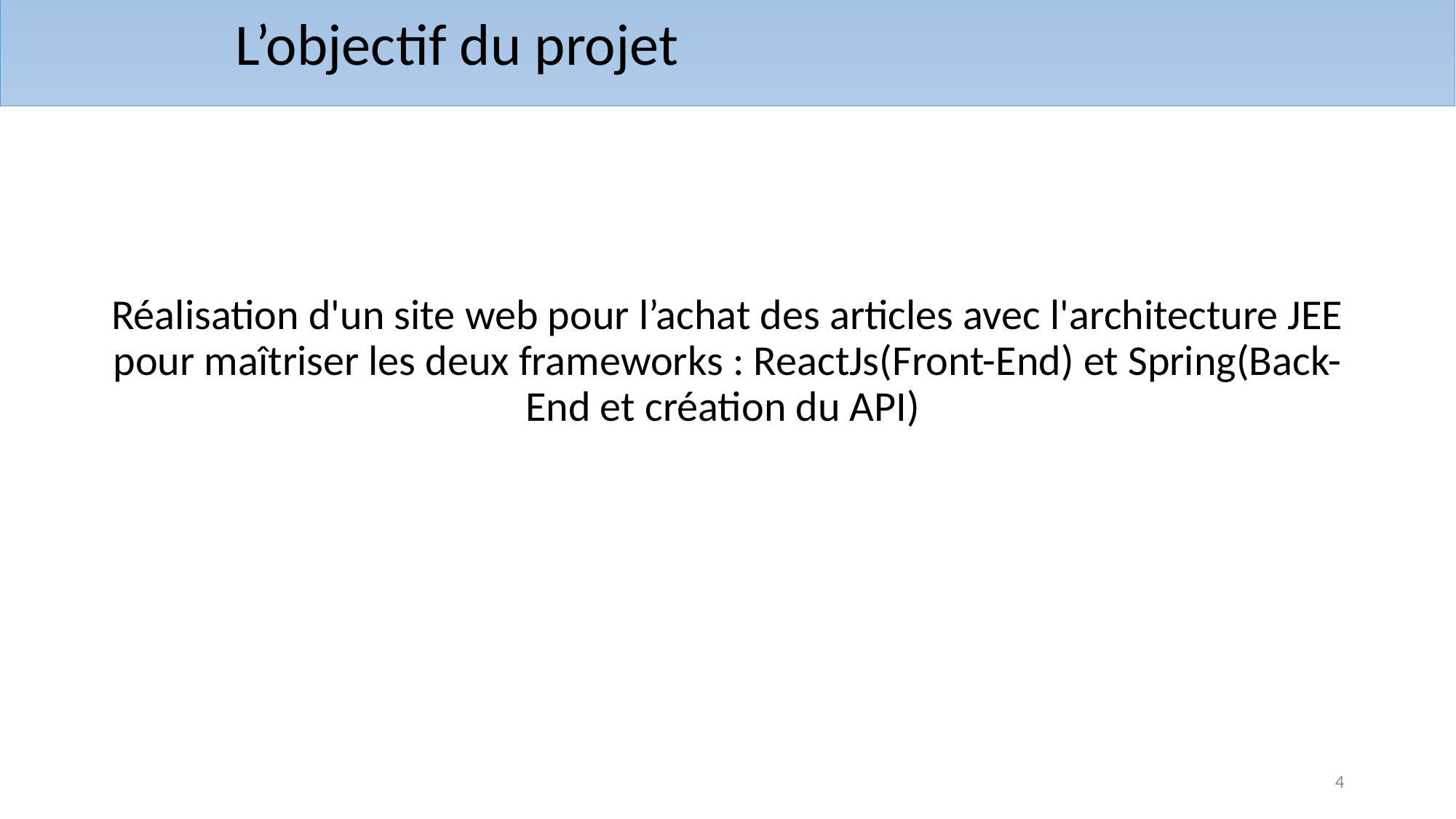

# L’objectif du projet

Réalisation d'un site web pour l’achat des articles avec l'architecture JEE pour maîtriser les deux frameworks : ReactJs(Front-End) et Spring(Back-End et création du API)
4